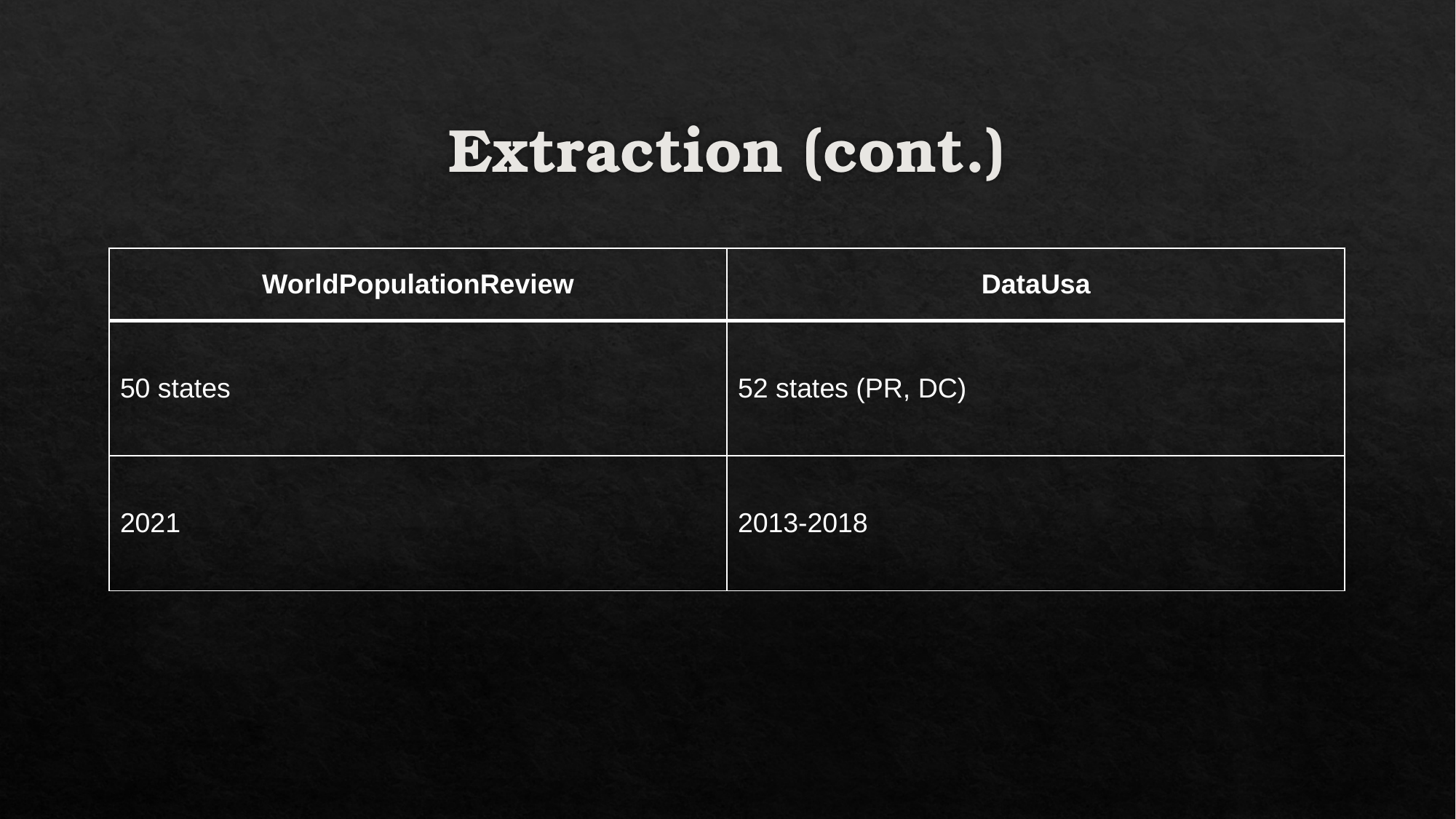

# Extraction (cont.)
| WorldPopulationReview | DataUsa |
| --- | --- |
| 50 states | 52 states (PR, DC) |
| 2021 | 2013-2018 |